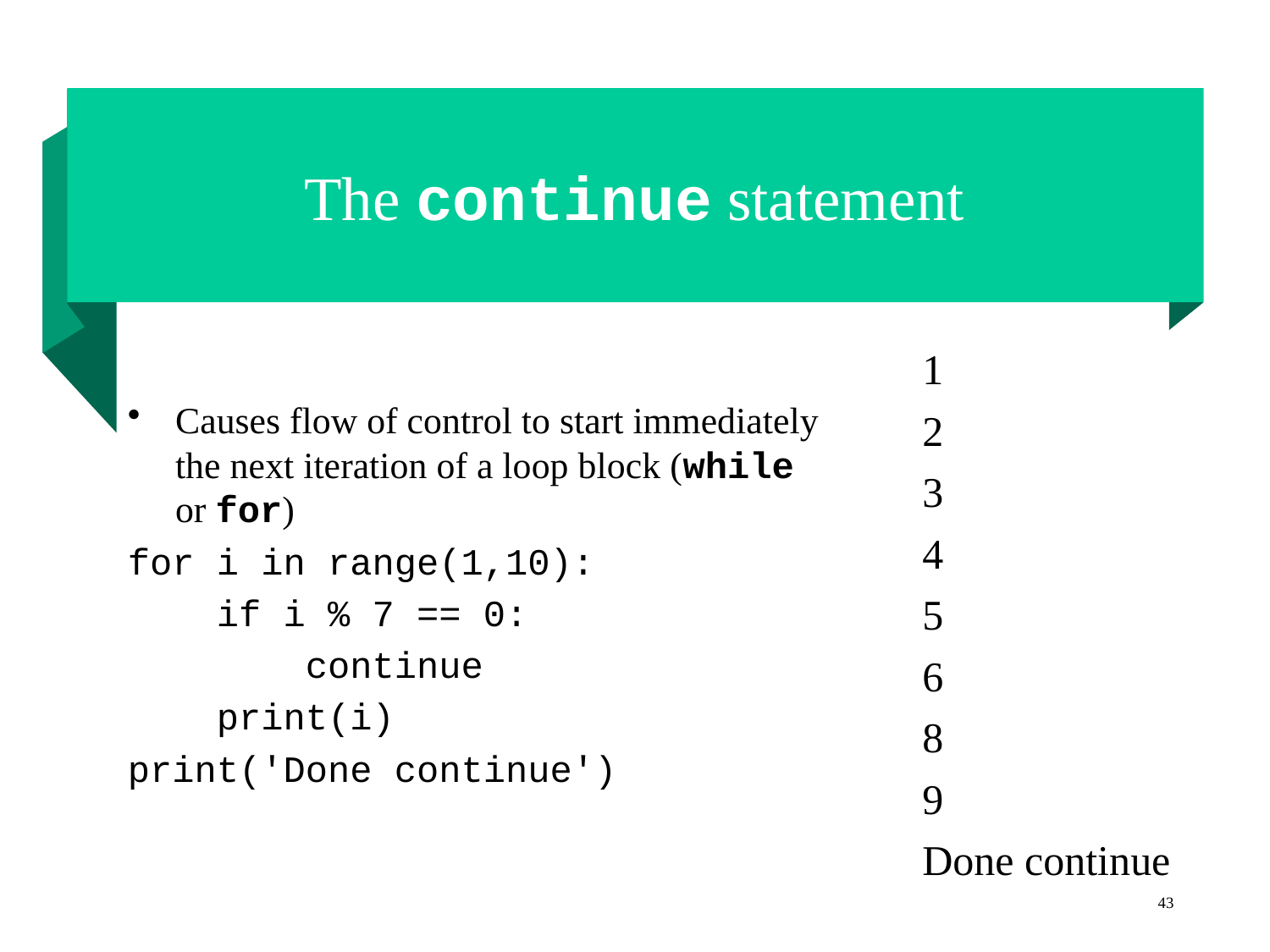

# The continue statement

1
2
3
4
5
6
8
9
Done continue
Causes flow of control to start immediately the next iteration of a loop block (while or for)
for i in range(1,10):
    if i % 7 == 0:
        continue
    print(i)
print('Done continue')
43